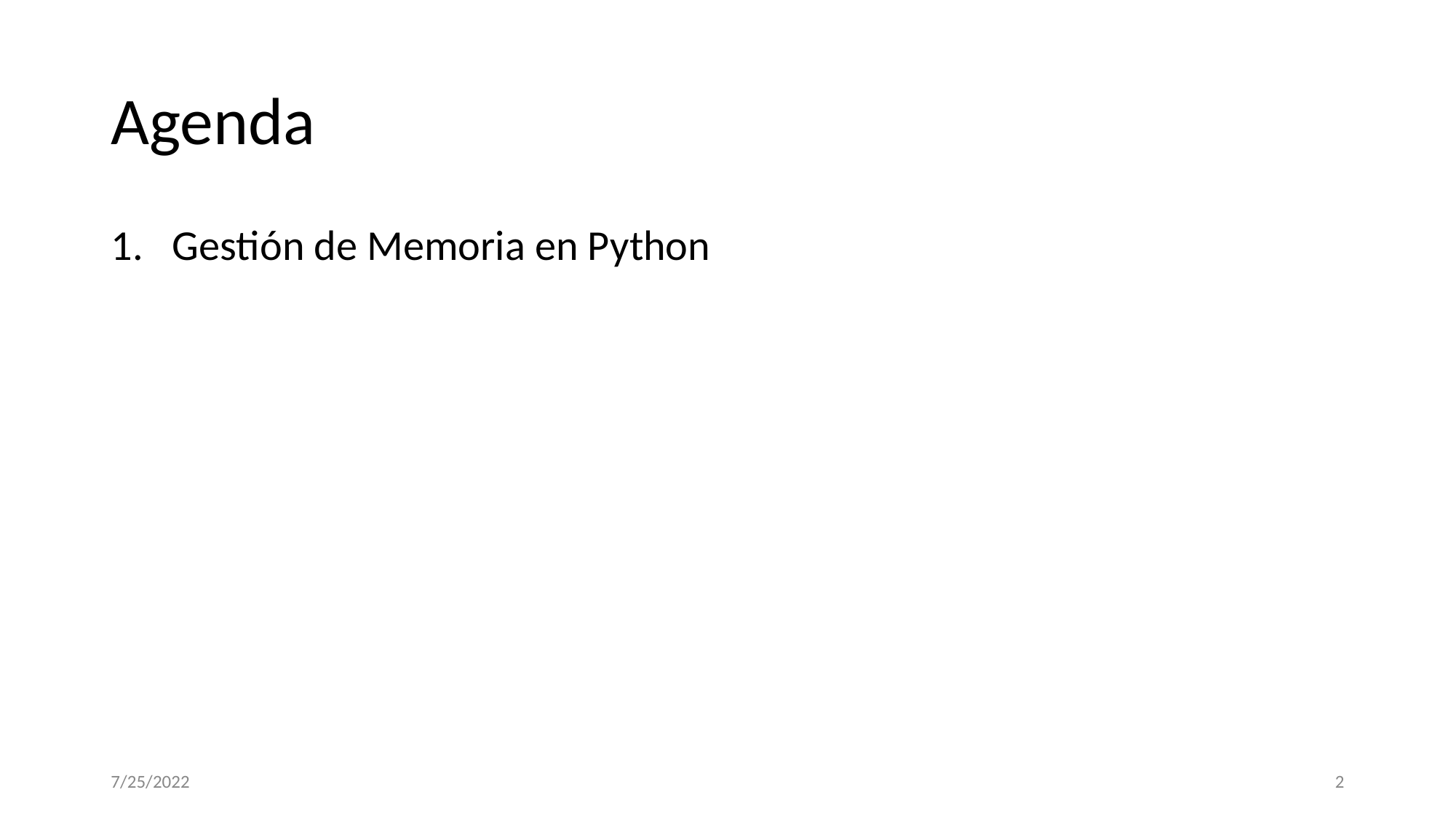

# Agenda
Gestión de Memoria en Python

7/25/2022
2